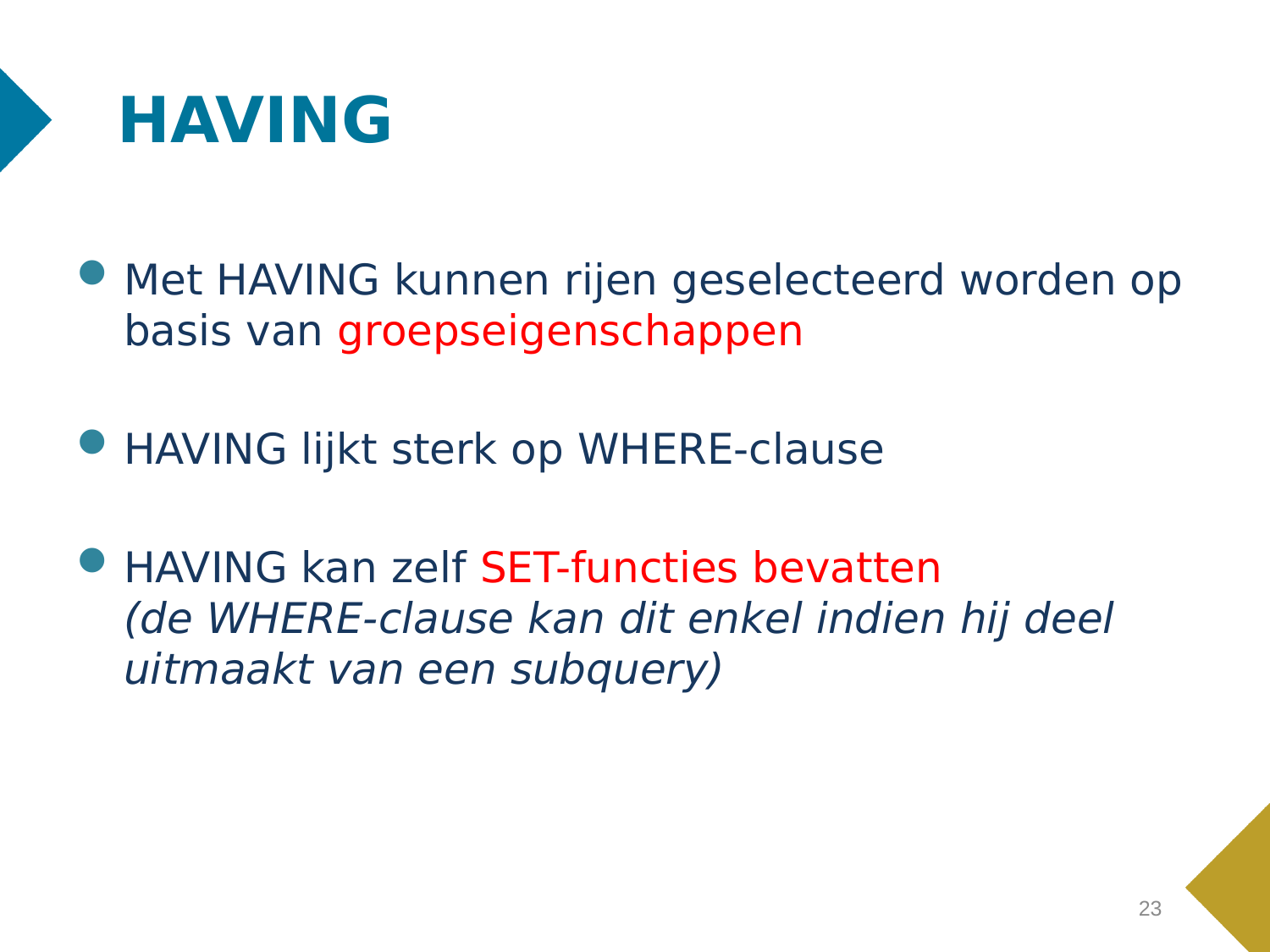

# HAVING
Met HAVING kunnen rijen geselecteerd worden op basis van groepseigenschappen

HAVING lijkt sterk op WHERE-clause

HAVING kan zelf SET-functies bevatten
(de WHERE-clause kan dit enkel indien hij deel uitmaakt van een subquery)

23